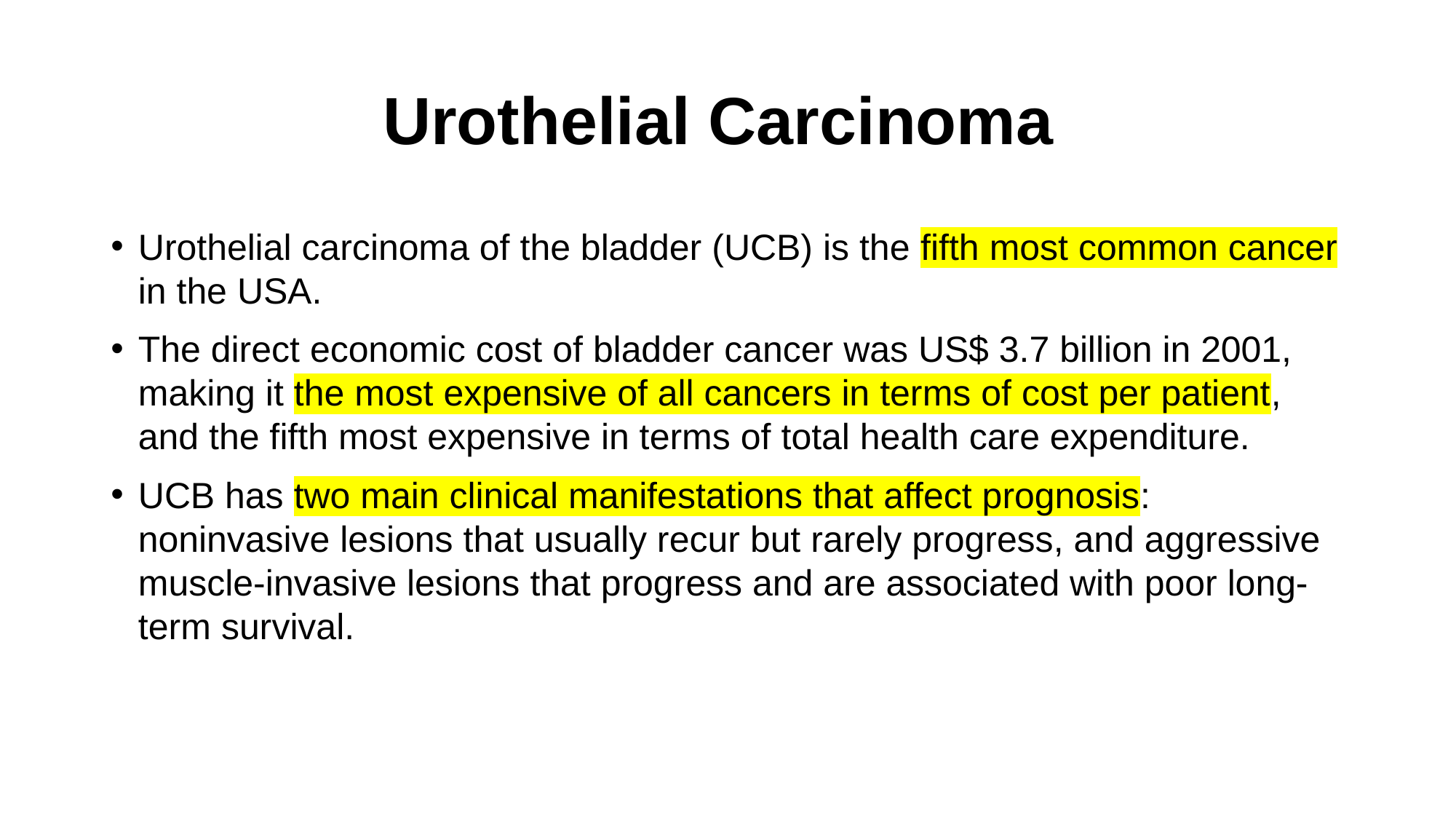

# Urothelial Carcinoma
Urothelial carcinoma of the bladder (UCB) is the fifth most common cancer in the USA.
The direct economic cost of bladder cancer was US$ 3.7 billion in 2001, making it the most expensive of all cancers in terms of cost per patient, and the fifth most expensive in terms of total health care expenditure.
UCB has two main clinical manifestations that affect prognosis: noninvasive lesions that usually recur but rarely progress, and aggressive muscle-invasive lesions that progress and are associated with poor long-term survival.